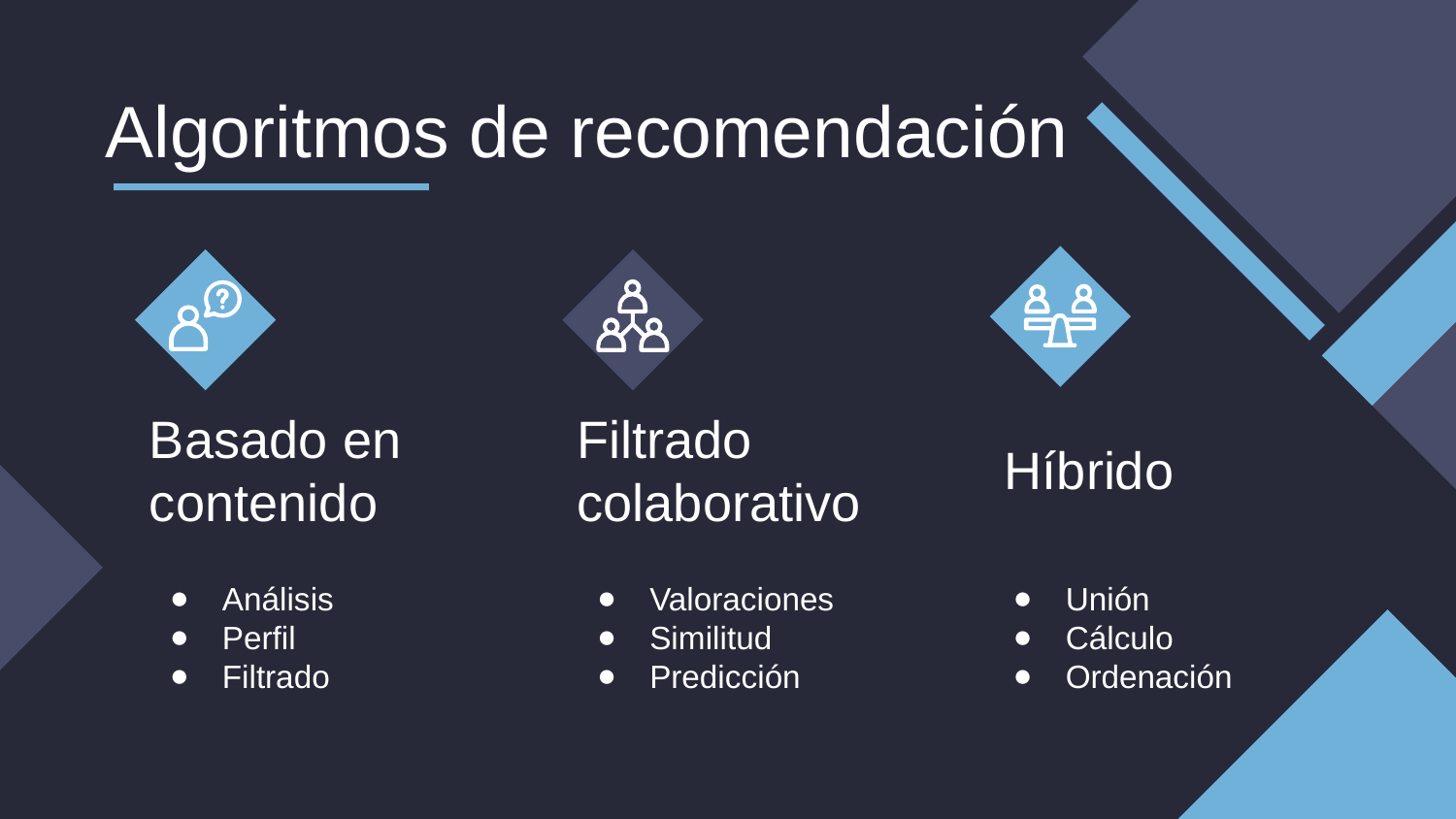

# Algoritmos de recomendación

Basado en contenido
Filtrado colaborativo
Híbrido
Análisis
Perfil
Filtrado
Valoraciones
Similitud
Predicción
Unión
Cálculo
Ordenación